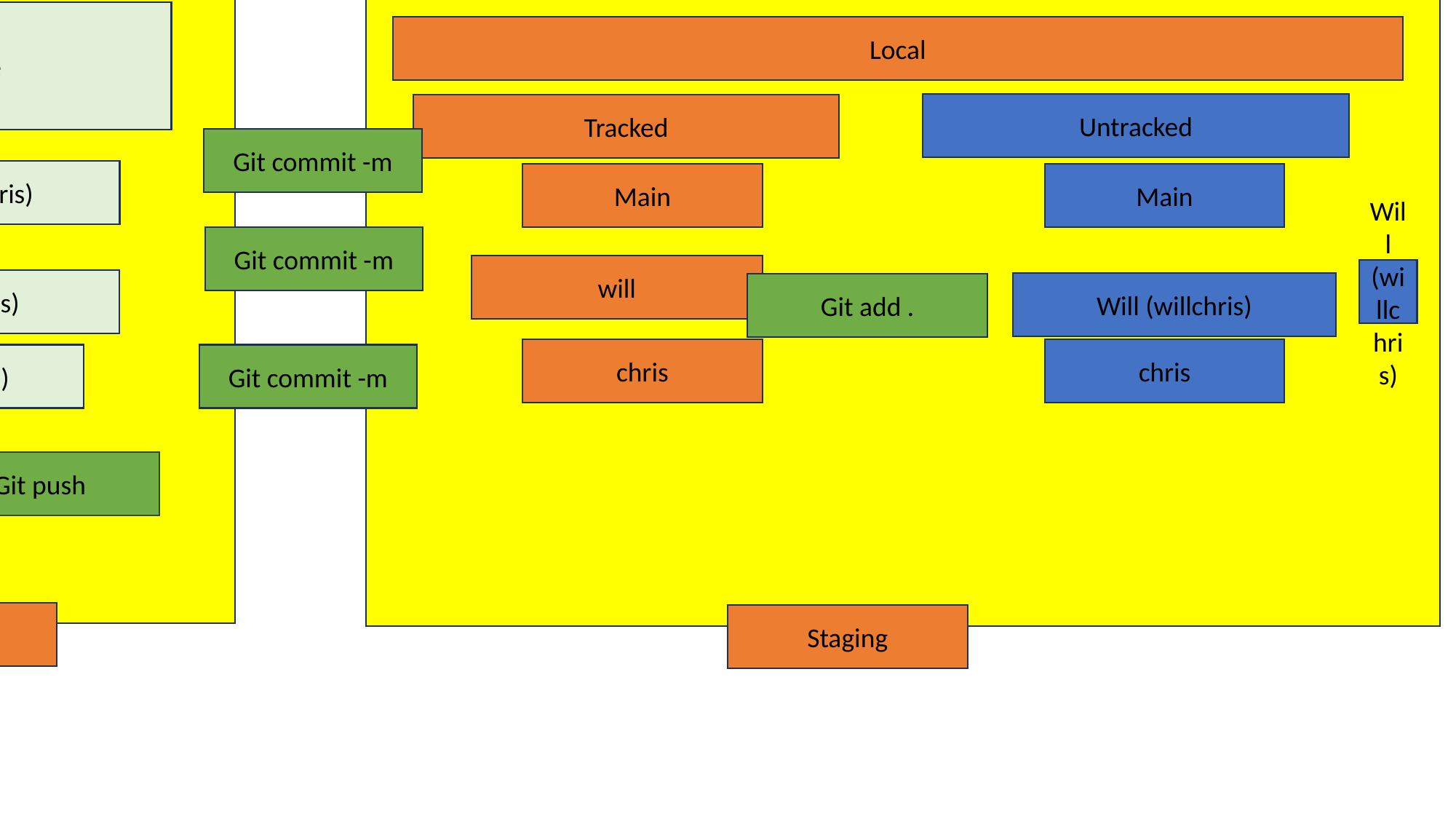

Remote
Local
Untracked
Tracked
Git commit -m
Main (willchris)
Main
Main
Git commit -m
will
Will (willchris)
Will (willchris)
Will (willchris)
Git add .
chris
chris
Chris (willchris)
Git commit -m
Git push
Staging
Staging